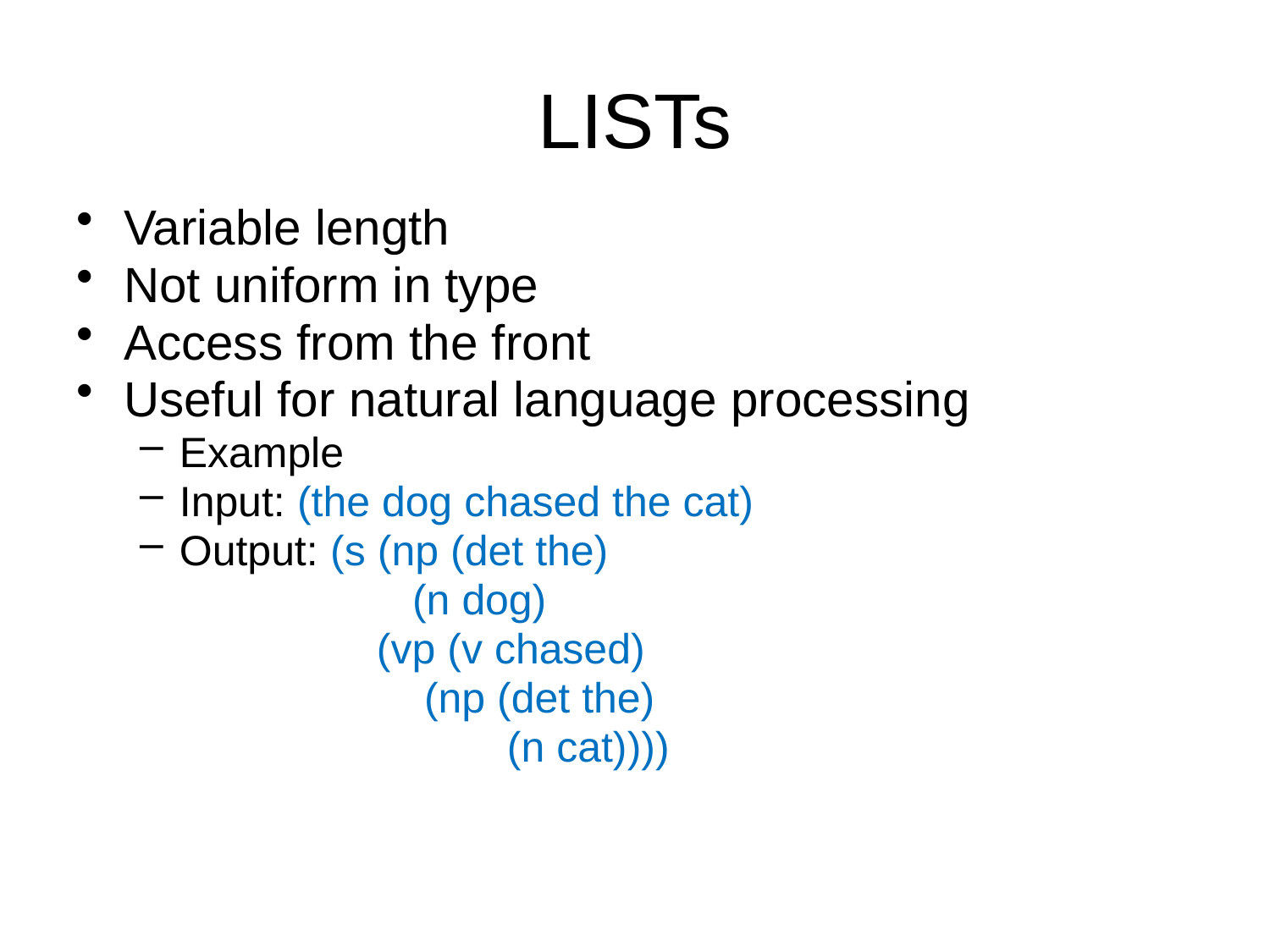

# LISTs
Variable length
Not uniform in type
Access from the front
Useful for natural language processing
Example
Input: (the dog chased the cat)
Output: (s (np (det the)
                       (n dog)
                    (vp (v chased)
                        (np (det the)
                               (n cat))))